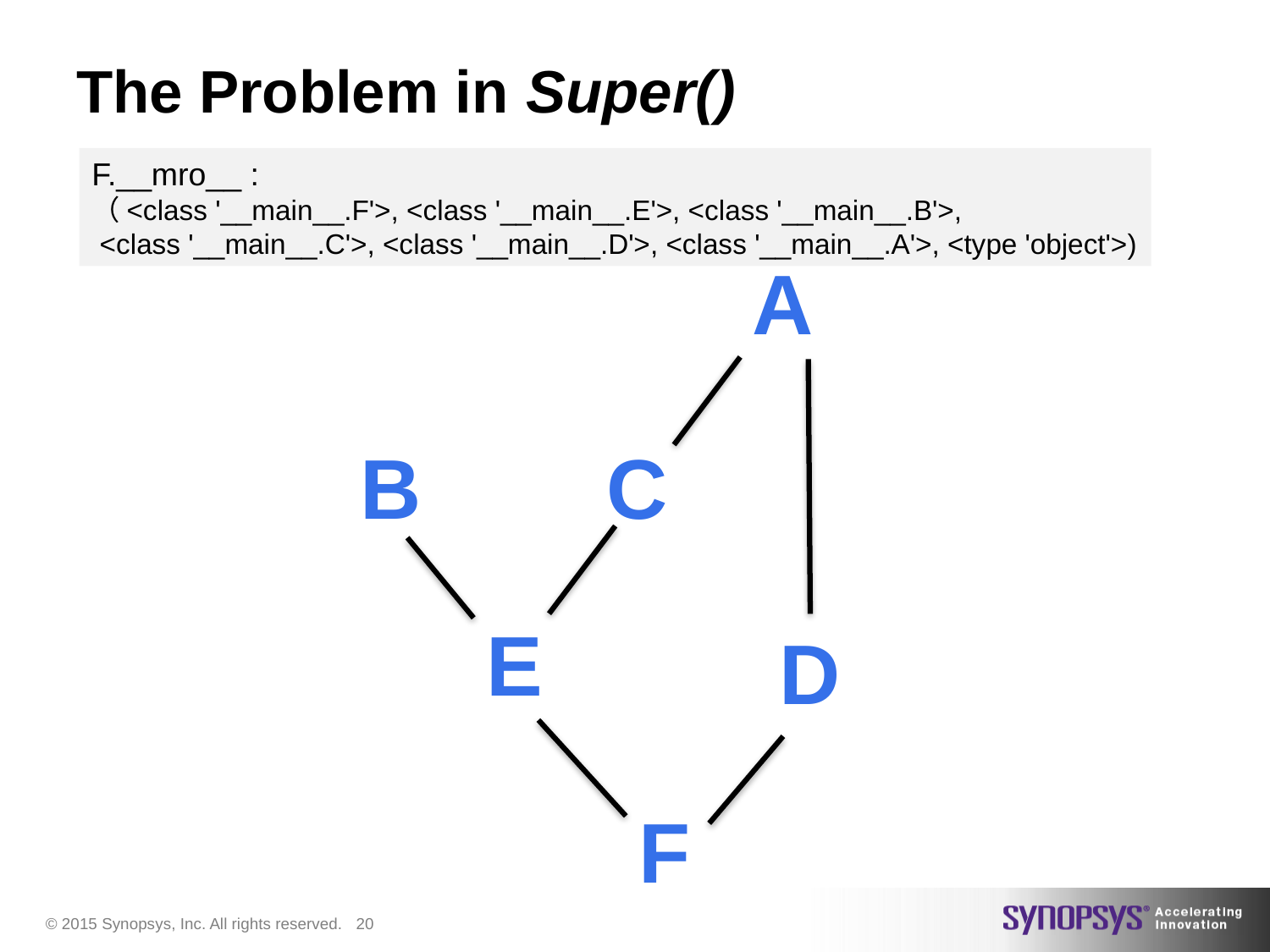

# The Problem in Super()
F.__mro__ :
（<class '__main__.F'>, <class '__main__.E'>, <class '__main__.B'>,
 <class '__main__.C'>, <class '__main__.D'>, <class '__main__.A'>, <type 'object'>)
A
B
C
E
D
F